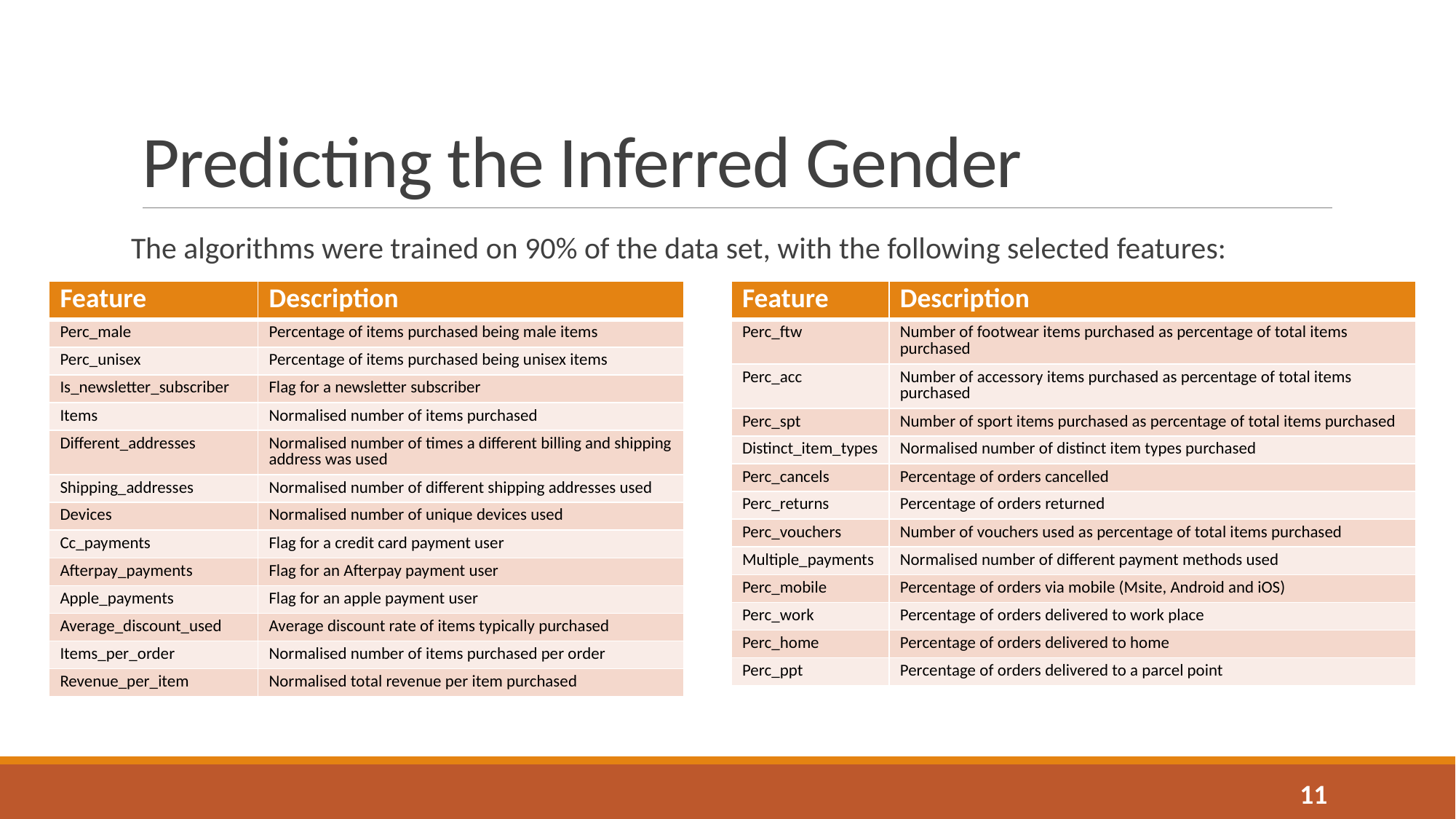

# Predicting the Inferred Gender
The algorithms were trained on 90% of the data set, with the following selected features:
| Feature | Description |
| --- | --- |
| Perc\_male | Percentage of items purchased being male items |
| Perc\_unisex | Percentage of items purchased being unisex items |
| Is\_newsletter\_subscriber | Flag for a newsletter subscriber |
| Items | Normalised number of items purchased |
| Different\_addresses | Normalised number of times a different billing and shipping address was used |
| Shipping\_addresses | Normalised number of different shipping addresses used |
| Devices | Normalised number of unique devices used |
| Cc\_payments | Flag for a credit card payment user |
| Afterpay\_payments | Flag for an Afterpay payment user |
| Apple\_payments | Flag for an apple payment user |
| Average\_discount\_used | Average discount rate of items typically purchased |
| Items\_per\_order | Normalised number of items purchased per order |
| Revenue\_per\_item | Normalised total revenue per item purchased |
| Feature | Description |
| --- | --- |
| Perc\_ftw | Number of footwear items purchased as percentage of total items purchased |
| Perc\_acc | Number of accessory items purchased as percentage of total items purchased |
| Perc\_spt | Number of sport items purchased as percentage of total items purchased |
| Distinct\_item\_types | Normalised number of distinct item types purchased |
| Perc\_cancels | Percentage of orders cancelled |
| Perc\_returns | Percentage of orders returned |
| Perc\_vouchers | Number of vouchers used as percentage of total items purchased |
| Multiple\_payments | Normalised number of different payment methods used |
| Perc\_mobile | Percentage of orders via mobile (Msite, Android and iOS) |
| Perc\_work | Percentage of orders delivered to work place |
| Perc\_home | Percentage of orders delivered to home |
| Perc\_ppt | Percentage of orders delivered to a parcel point |
11